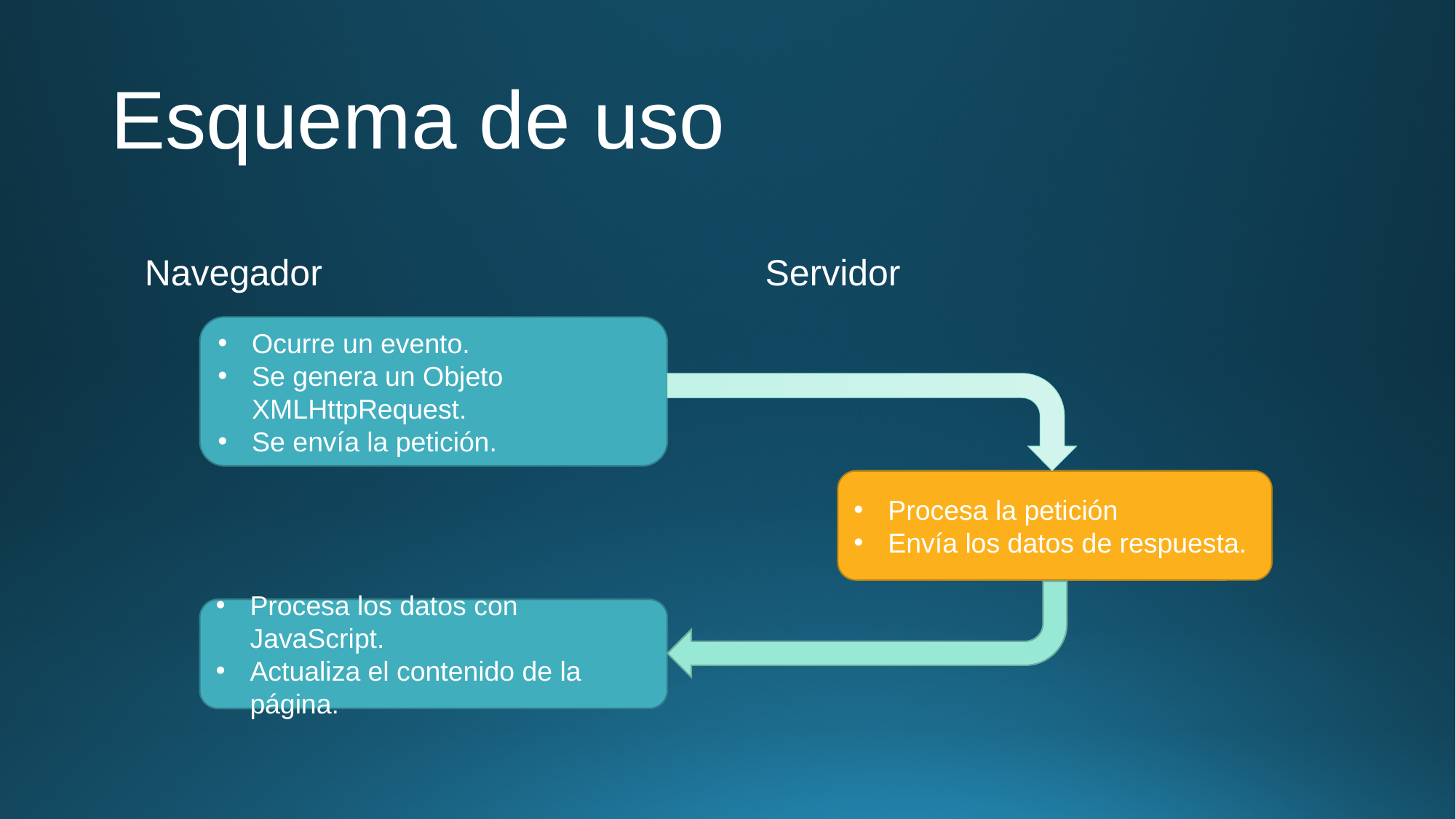

# Esquema de uso
Navegador
Servidor

Ocurre un evento.
Se genera un Objeto XMLHttpRequest.
Se envía la petición.
Procesa la petición
Envía los datos de respuesta.

Procesa los datos con JavaScript.
Actualiza el contenido de la página.